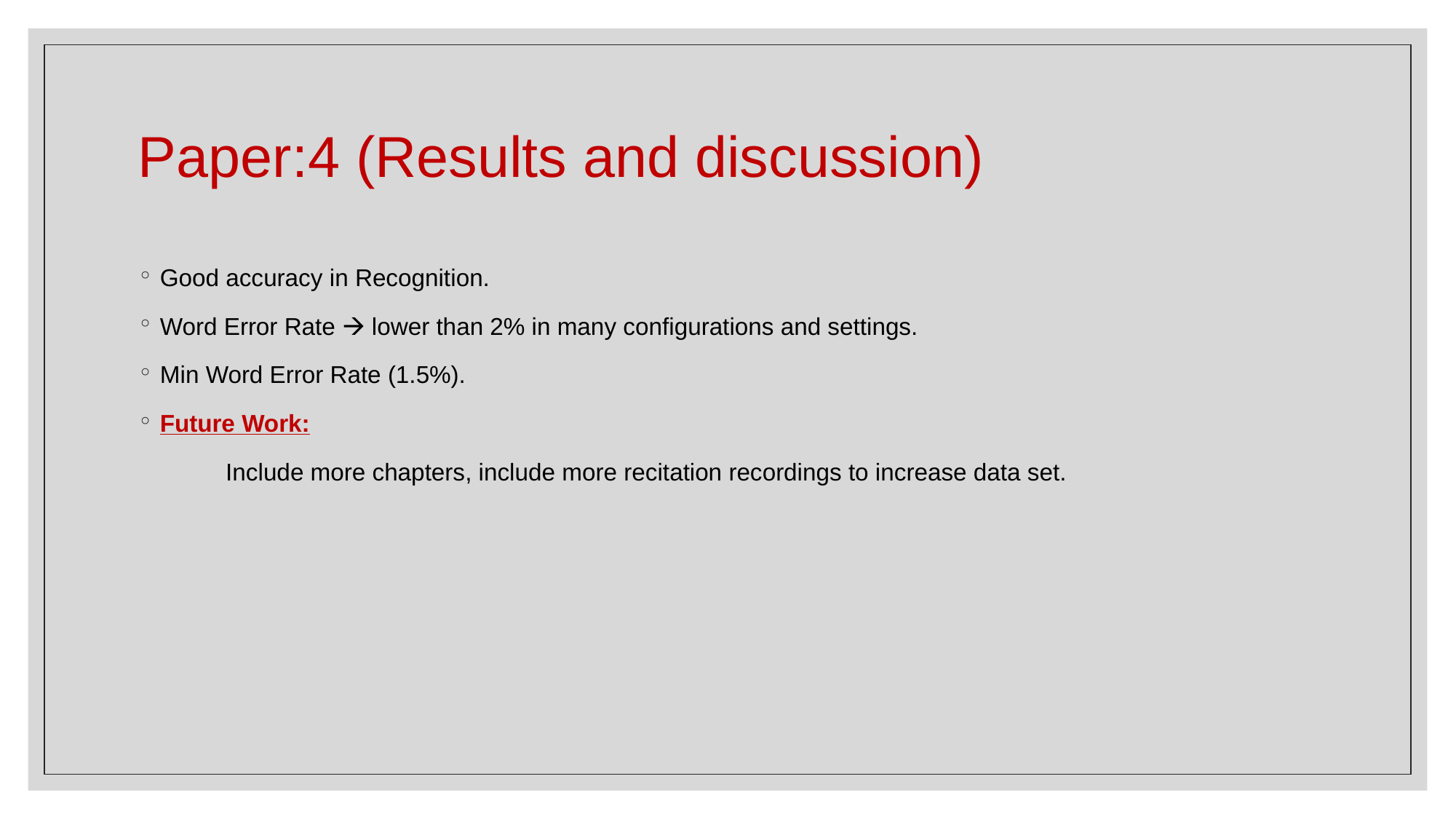

# Paper:4 (Results and discussion)
Good accuracy in Recognition.
Word Error Rate 🡪 lower than 2% in many configurations and settings.
Min Word Error Rate (1.5%).
Future Work:
             Include more chapters, include more recitation recordings to increase data set.